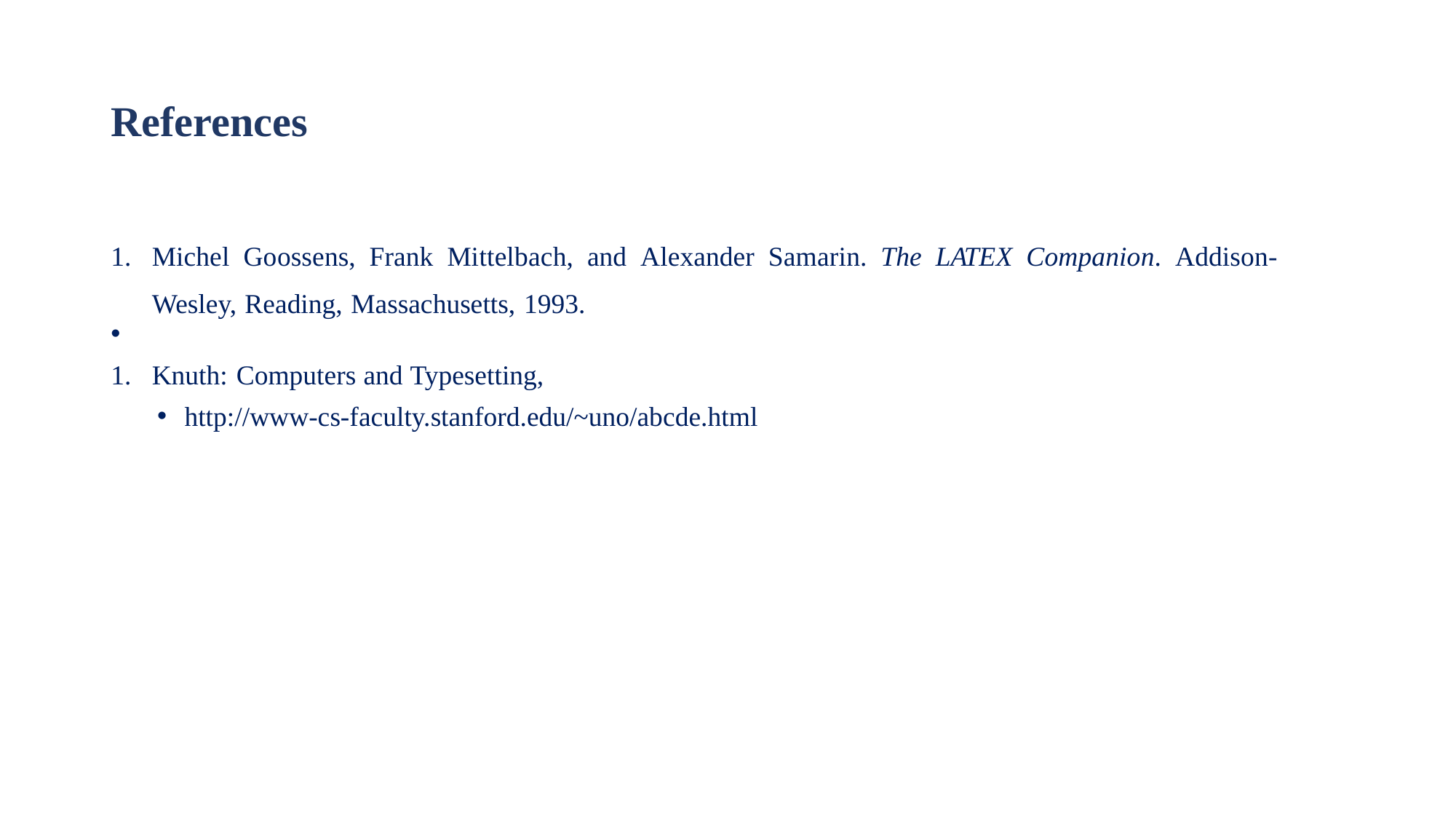

# References
Michel  Goossens,  Frank  Mittelbach,  and  Alexander  Samarin.  The  LATEX  Companion.  Addison- Wesley, Reading, Massachusetts, 1993.

Knuth: Computers and Typesetting,
http://www-cs-faculty.stanford.edu/~uno/abcde.html